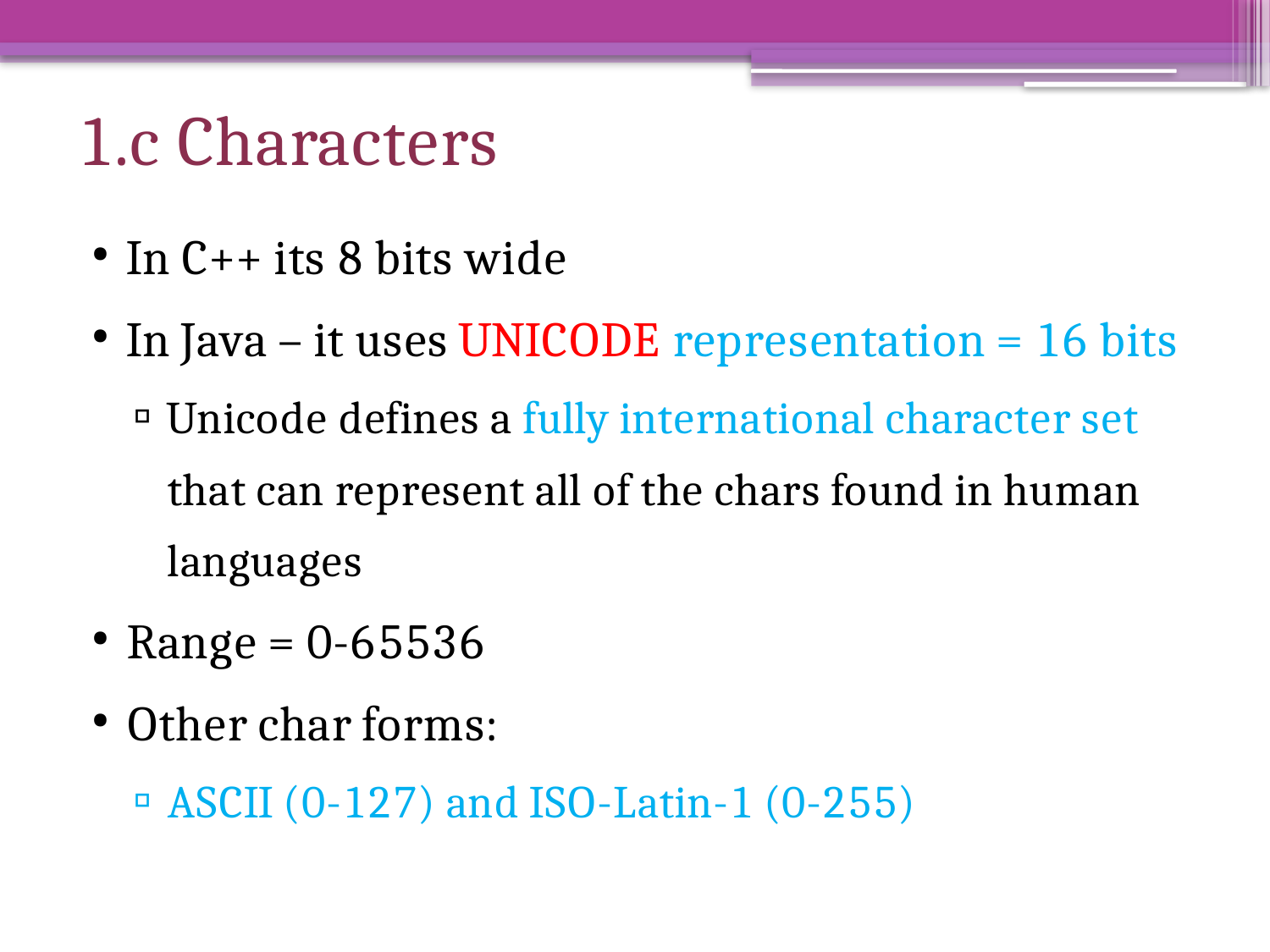

# 1.c Characters
In C++ its 8 bits wide
In Java – it uses UNICODE representation = 16 bits
Unicode defines a fully international character set that can represent all of the chars found in human languages
Range = 0-65536
Other char forms:
ASCII (0-127) and ISO-Latin-1 (0-255)